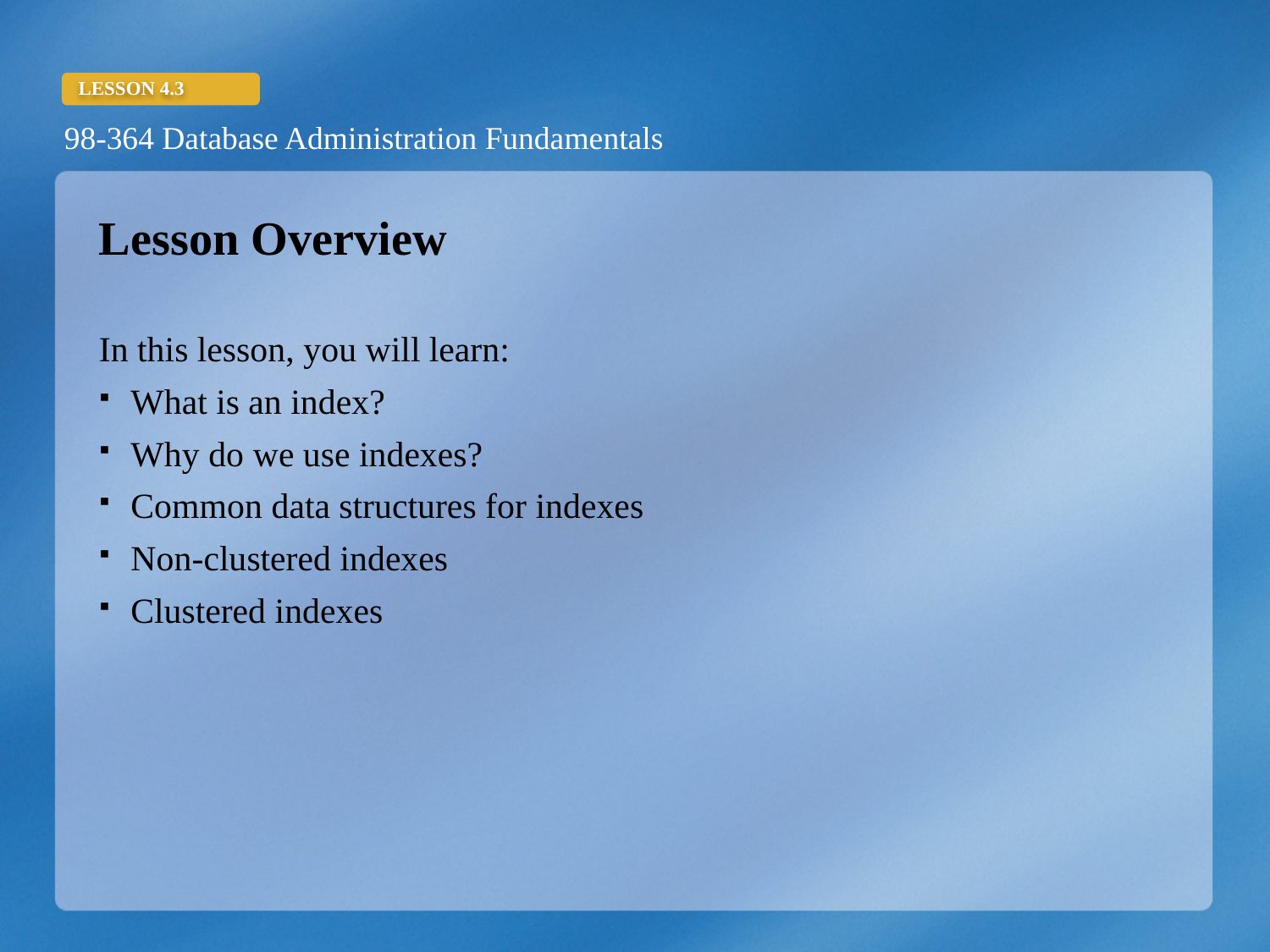

Lesson Overview

In this lesson, you will learn:
What is an index?
Why do we use indexes?
Common data structures for indexes
Non-clustered indexes
Clustered indexes